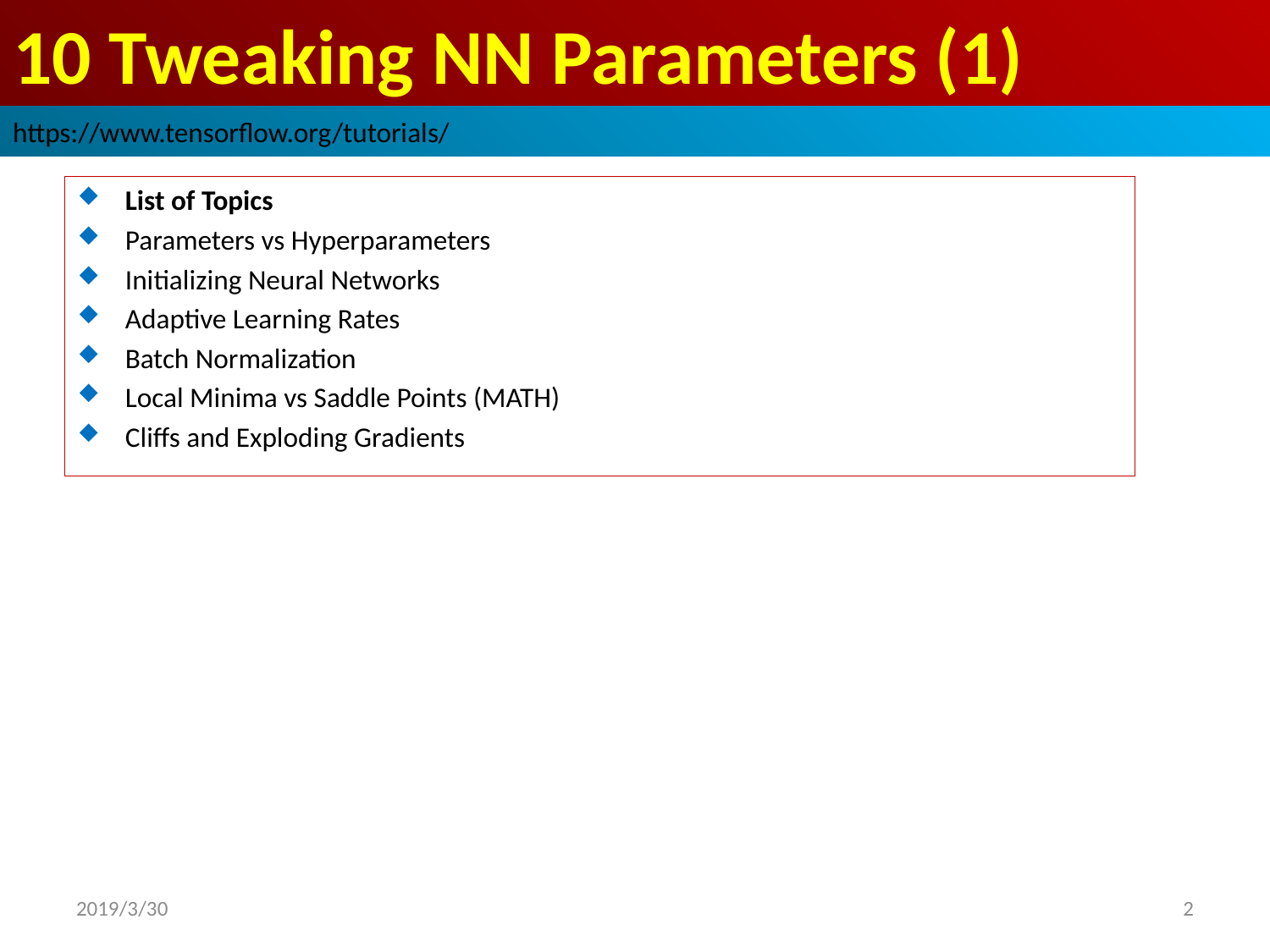

# 10 Tweaking NN Parameters (1)
https://www.tensorflow.org/tutorials/
List of Topics
Parameters vs Hyperparameters
Initializing Neural Networks
Adaptive Learning Rates
Batch Normalization
Local Minima vs Saddle Points (MATH)
Cliffs and Exploding Gradients

2019/3/30
2